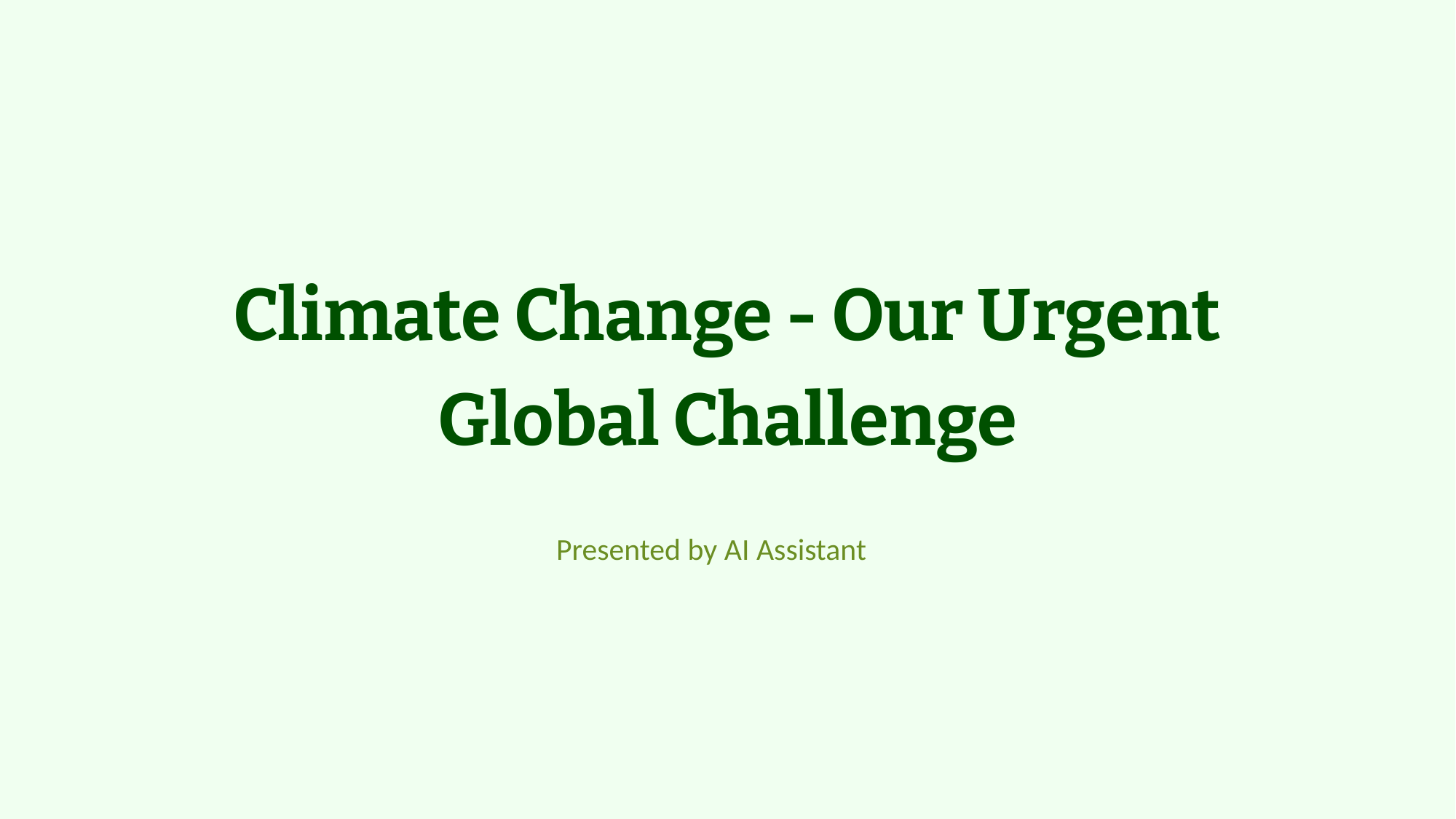

Climate Change - Our Urgent Global Challenge
Presented by AI Assistant